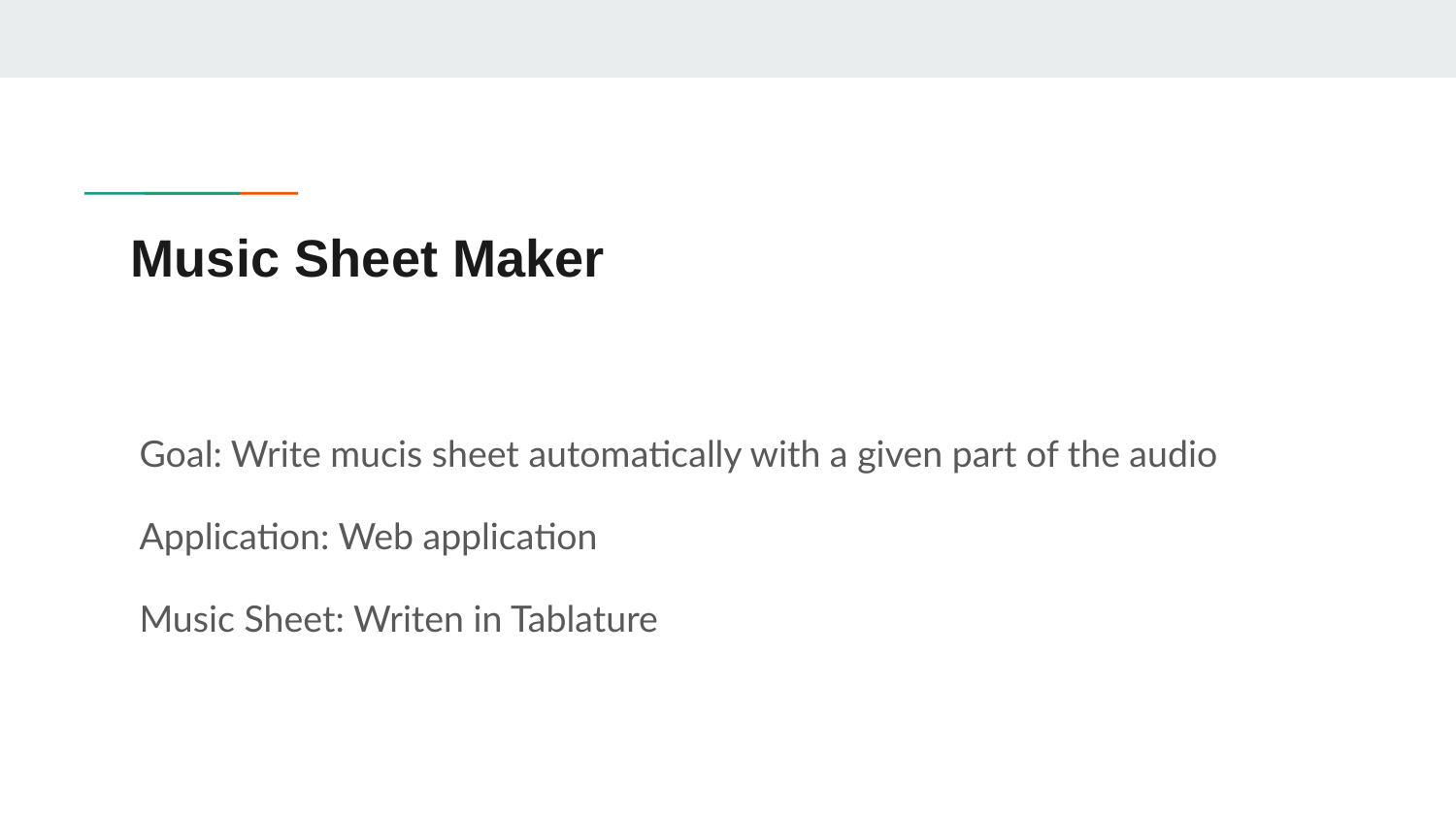

# Music Sheet Maker
Goal: Write mucis sheet automatically with a given part of the audio
Application: Web application
Music Sheet: Writen in Tablature